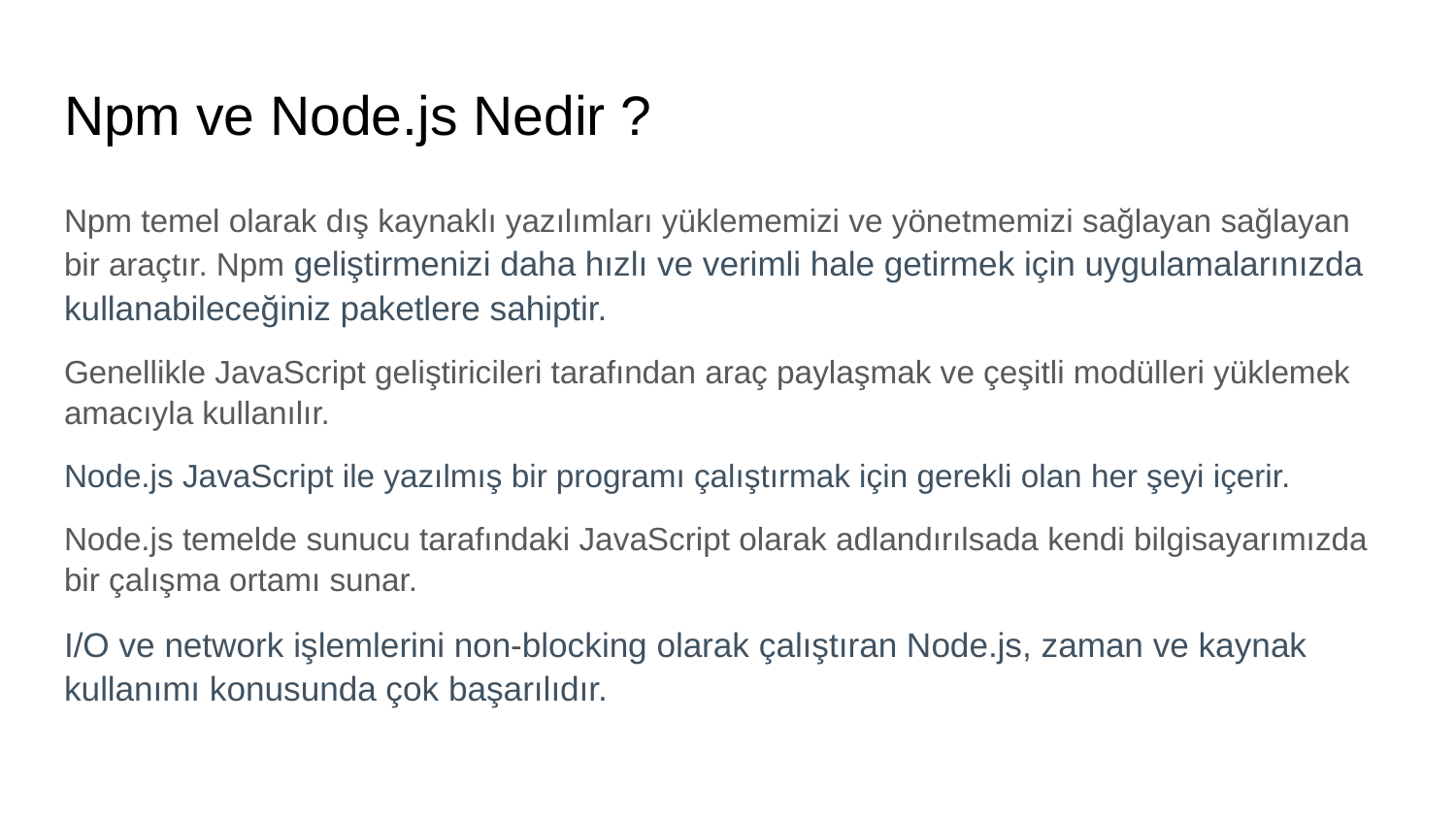

# Npm ve Node.js Nedir ?
Npm temel olarak dış kaynaklı yazılımları yüklememizi ve yönetmemizi sağlayan sağlayan bir araçtır. Npm geliştirmenizi daha hızlı ve verimli hale getirmek için uygulamalarınızda kullanabileceğiniz paketlere sahiptir.
Genellikle JavaScript geliştiricileri tarafından araç paylaşmak ve çeşitli modülleri yüklemek amacıyla kullanılır.
Node.js JavaScript ile yazılmış bir programı çalıştırmak için gerekli olan her şeyi içerir.
Node.js temelde sunucu tarafındaki JavaScript olarak adlandırılsada kendi bilgisayarımızda bir çalışma ortamı sunar.
I/O ve network işlemlerini non-blocking olarak çalıştıran Node.js, zaman ve kaynak kullanımı konusunda çok başarılıdır.